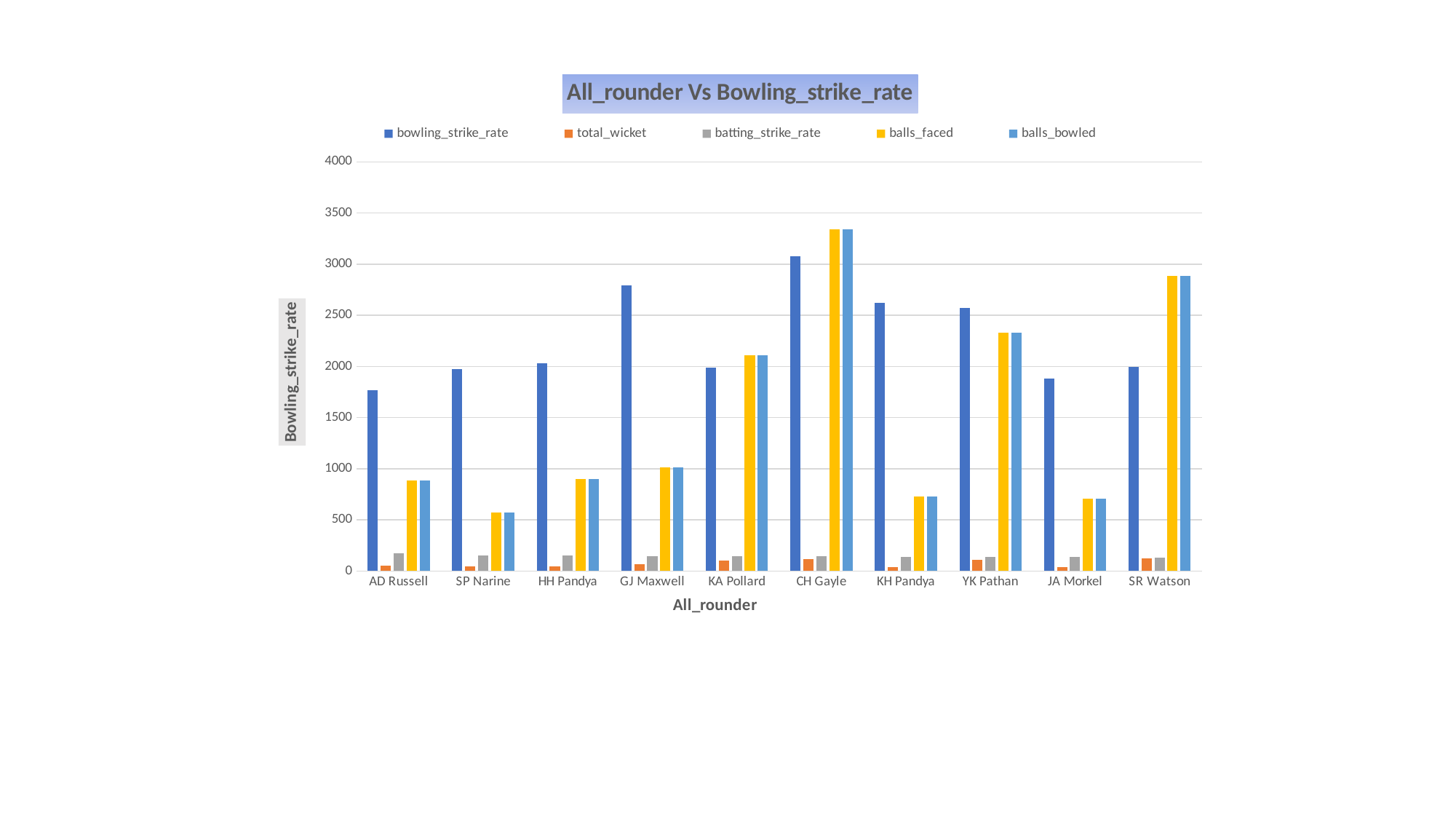

### Chart: All_rounder Vs Bowling_strike_rate

| Category | bowling_strike_rate | total_wicket | batting_strike_rate | balls_faced | balls_bowled |
|---|---|---|---|---|---|
| AD Russell | 1770.15 | 50.0 | 172.0 | 882.0 | 882.0 |
| SP Narine | 1974.83 | 49.0 | 155.67 | 573.0 | 573.0 |
| HH Pandya | 2031.11 | 47.0 | 150.39 | 897.0 | 897.0 |
| GJ Maxwell | 2790.0 | 69.0 | 148.57 | 1013.0 | 1013.0 |
| KA Pollard | 1991.55 | 106.0 | 143.47 | 2107.0 | 2107.0 |
| CH Gayle | 3073.68 | 116.0 | 142.79 | 3342.0 | 3342.0 |
| KH Pandya | 2618.37 | 38.0 | 137.55 | 727.0 | 727.0 |
| YK Pathan | 2573.91 | 111.0 | 137.51 | 2330.0 | 2330.0 |
| JA Morkel | 1882.29 | 40.0 | 136.99 | 711.0 | 711.0 |
| SR Watson | 1997.2 | 125.0 | 134.14 | 2888.0 | 2888.0 |